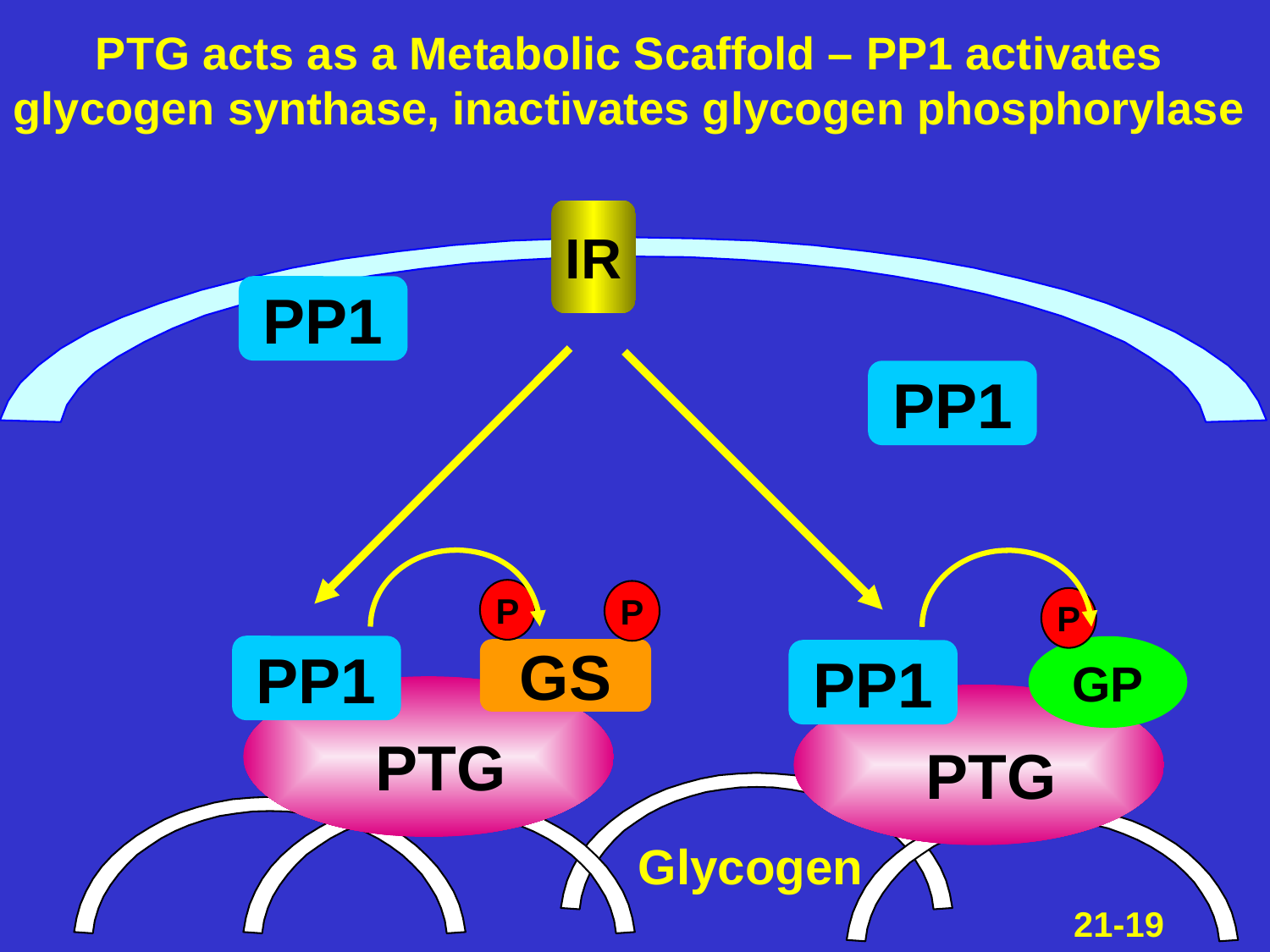

PTG acts as a Metabolic Scaffold – PP1 activates
glycogen synthase, inactivates glycogen phosphorylase
IR

PP1
PP1
PP1
GP
GS
PP1

PTG

PTG

Glycogen

P
P
P

PTG

21-19